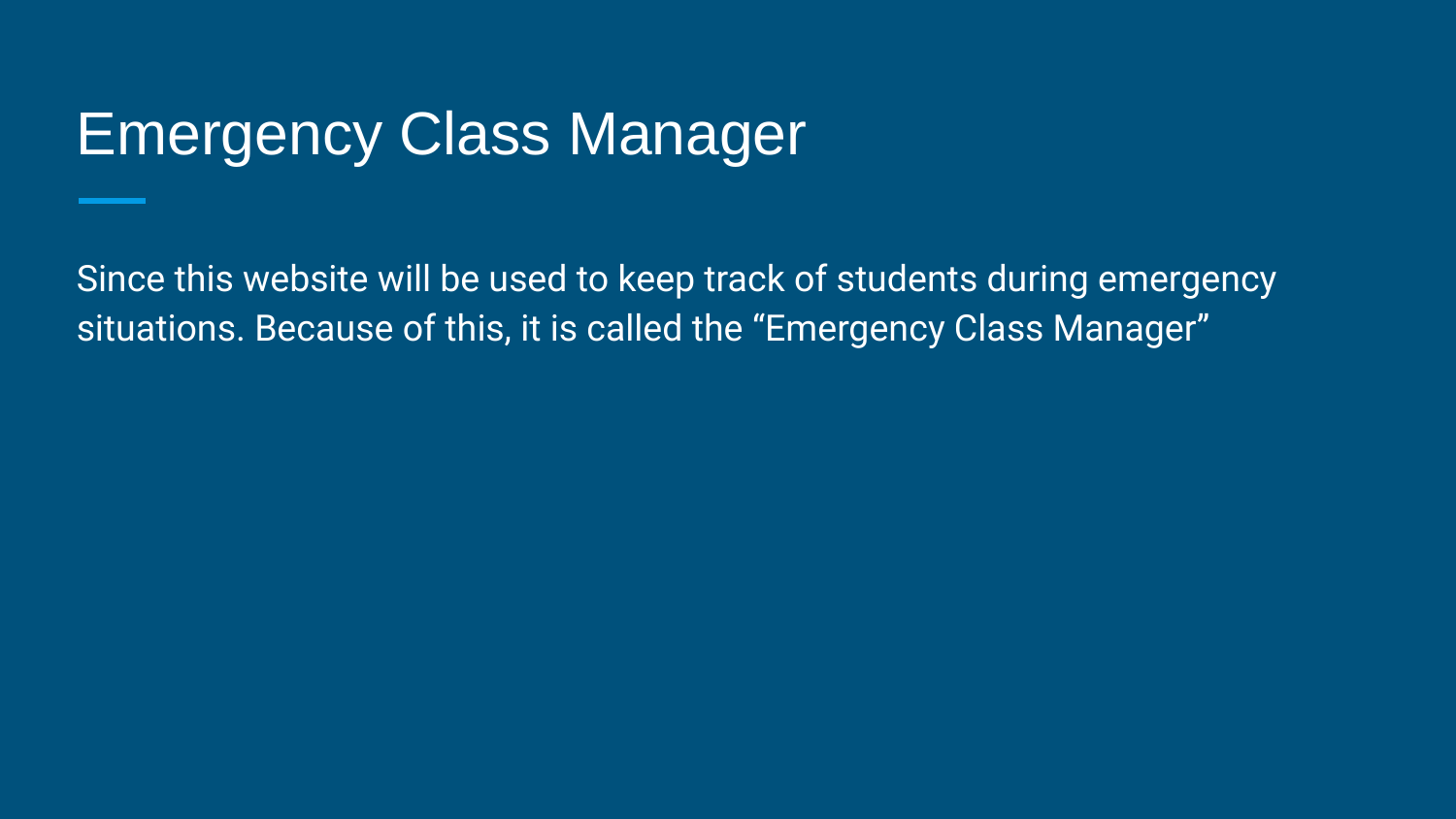

# Emergency Class Manager
Since this website will be used to keep track of students during emergency situations. Because of this, it is called the “Emergency Class Manager”